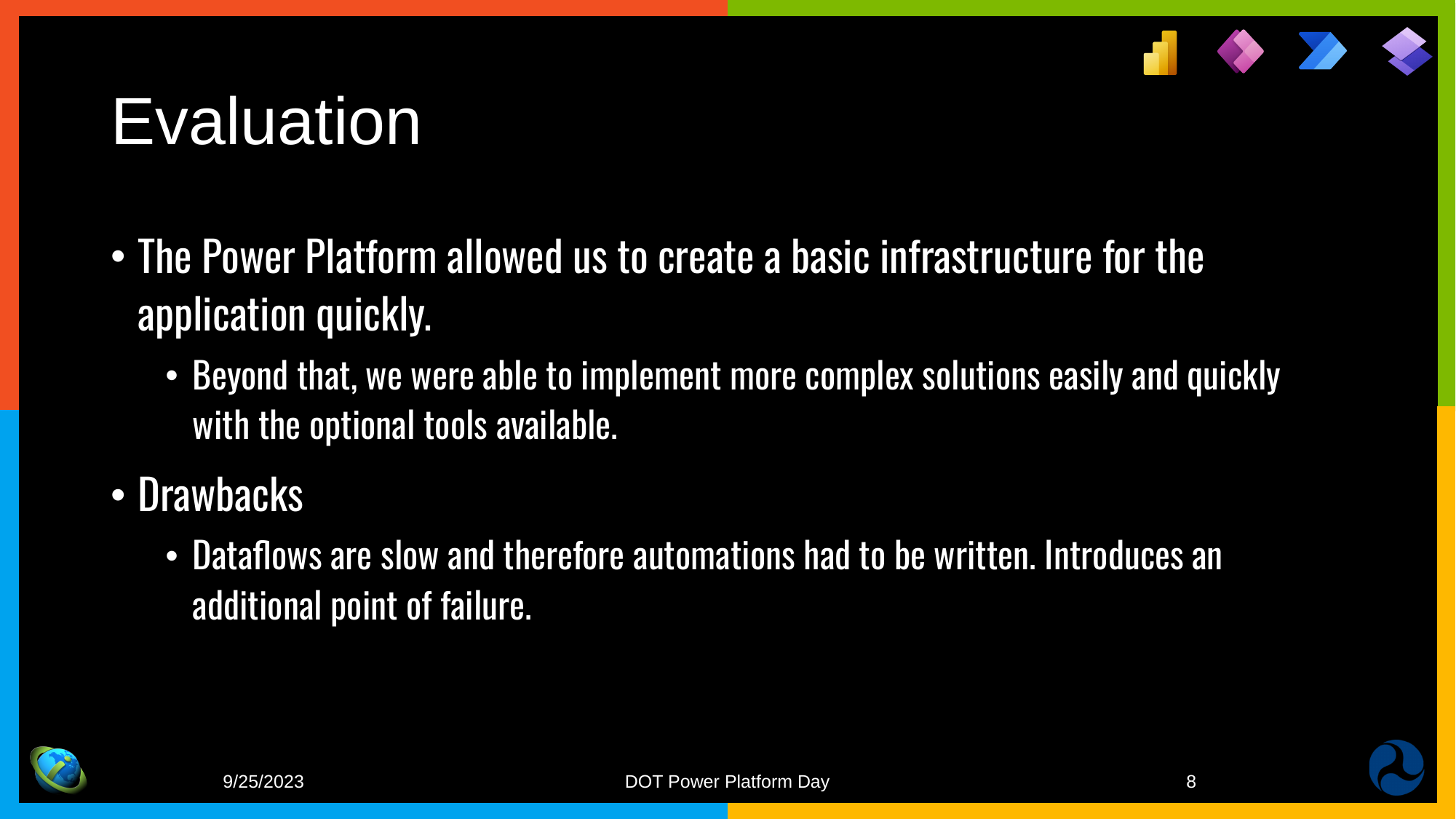

# Evaluation
The Power Platform allowed us to create a basic infrastructure for the application quickly.
Beyond that, we were able to implement more complex solutions easily and quickly with the optional tools available.
Drawbacks
Dataflows are slow and therefore automations had to be written. Introduces an additional point of failure.

9/25/2023
DOT Power Platform Day
8